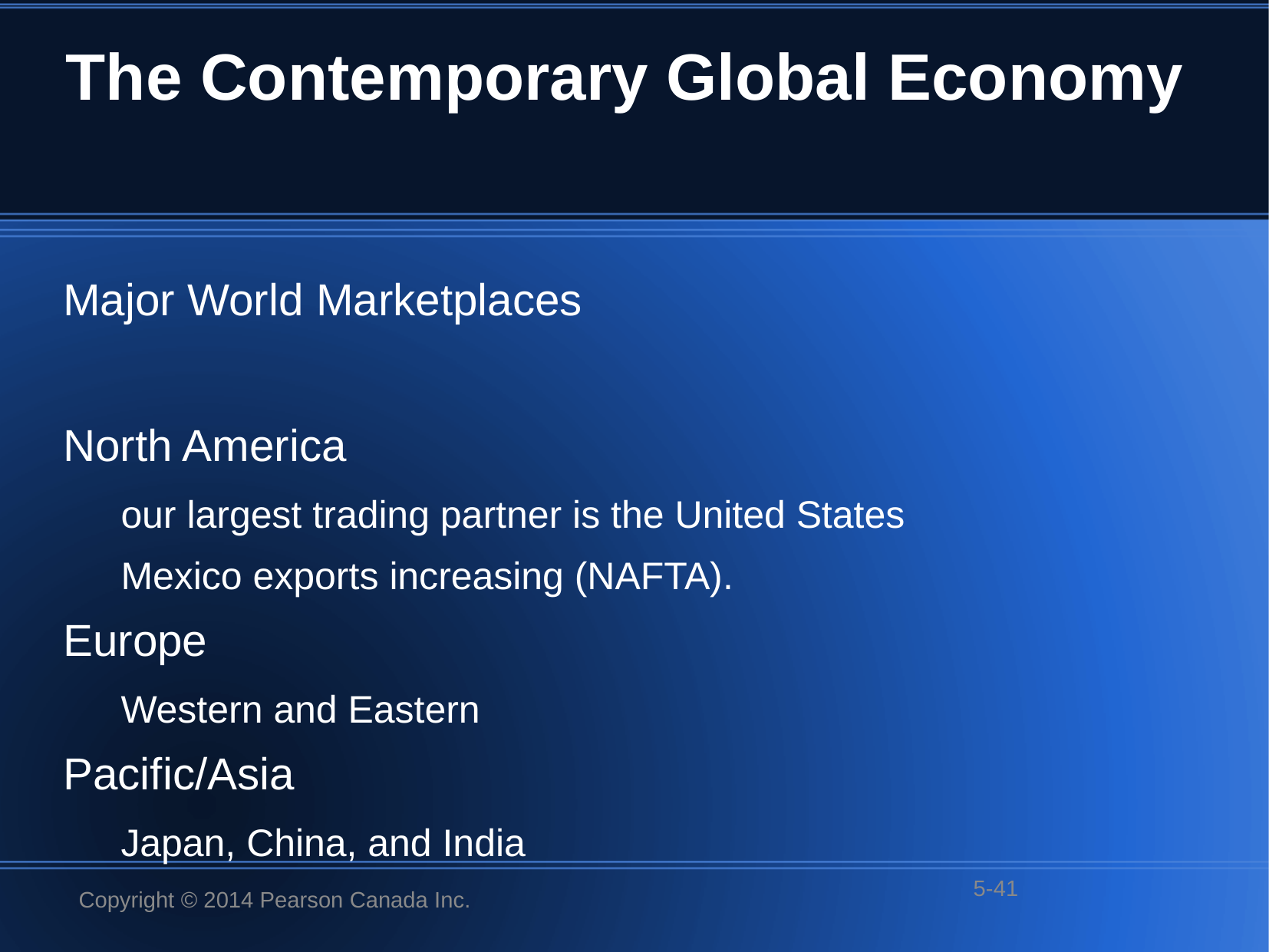

# The Contemporary Global Economy
Major World Marketplaces

North America
our largest trading partner is the United States
Mexico exports increasing (NAFTA).
Europe
Western and Eastern
Pacific/Asia
Japan, China, and India

5-41
Copyright © 2014 Pearson Canada Inc.